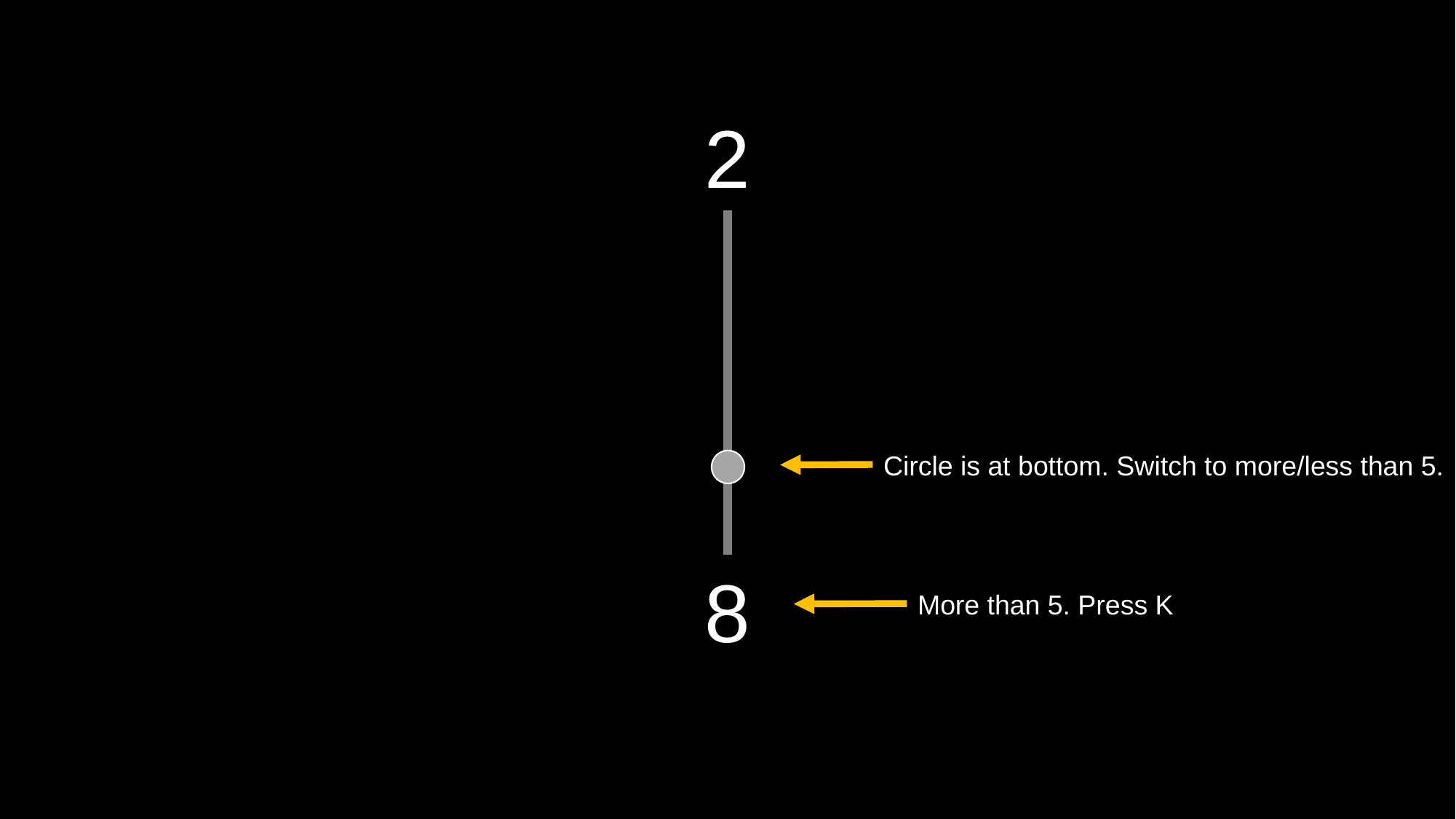

2
Circle is at bottom. Switch to more/less than 5.

8
More than 5. Press K